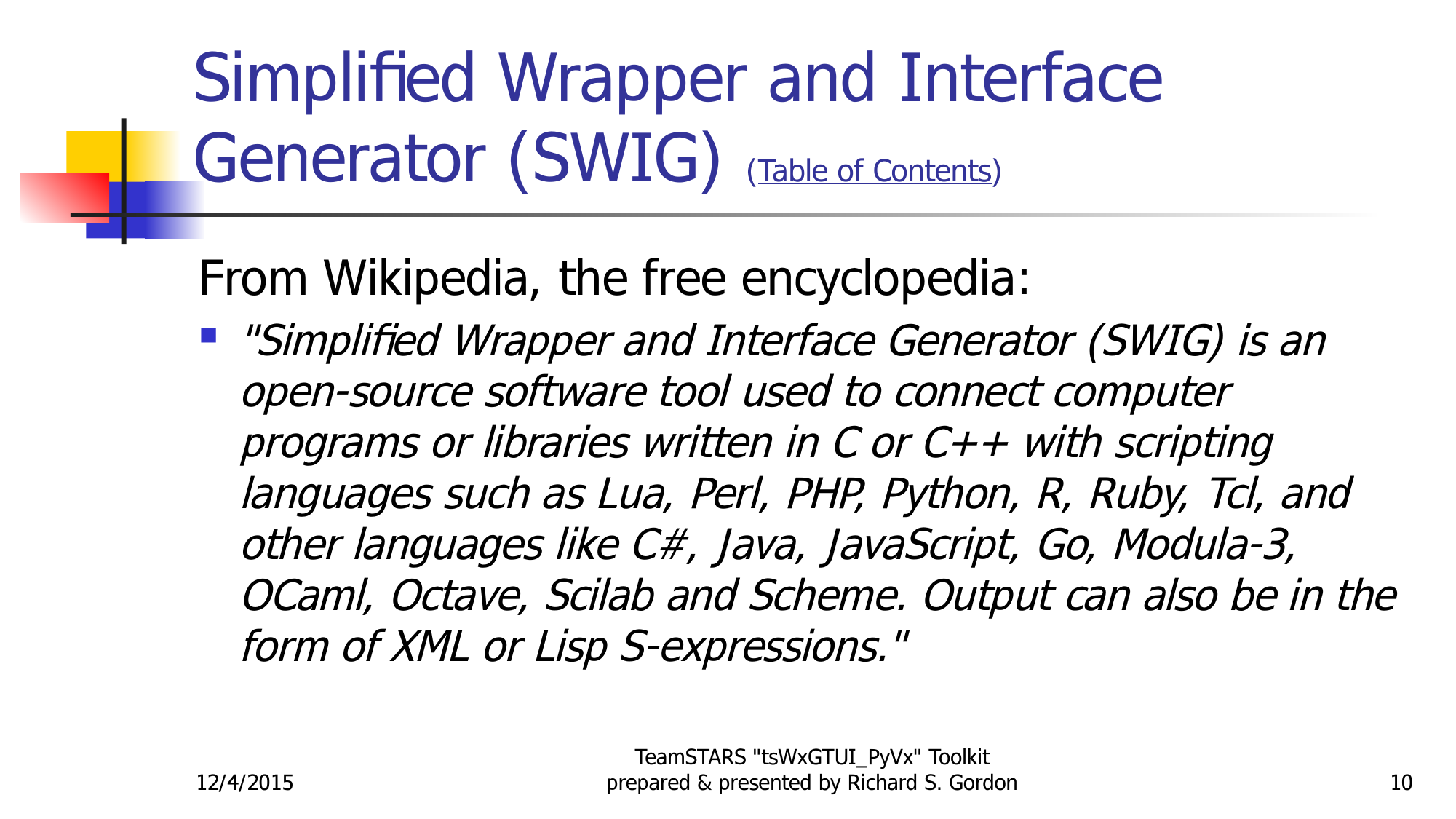

# Simplified Wrapper and Interface Generator (SWIG) (Table of Contents)
From Wikipedia, the free encyclopedia:
"Simplified Wrapper and Interface Generator (SWIG) is an open-source software tool used to connect computer programs or libraries written in C or C++ with scripting languages such as Lua, Perl, PHP, Python, R, Ruby, Tcl, and other languages like C#, Java, JavaScript, Go, Modula-3, OCaml, Octave, Scilab and Scheme. Output can also be in the form of XML or Lisp S-expressions."
12/4/2015
TeamSTARS "tsWxGTUI_PyVx" Toolkit prepared & presented by Richard S. Gordon
10